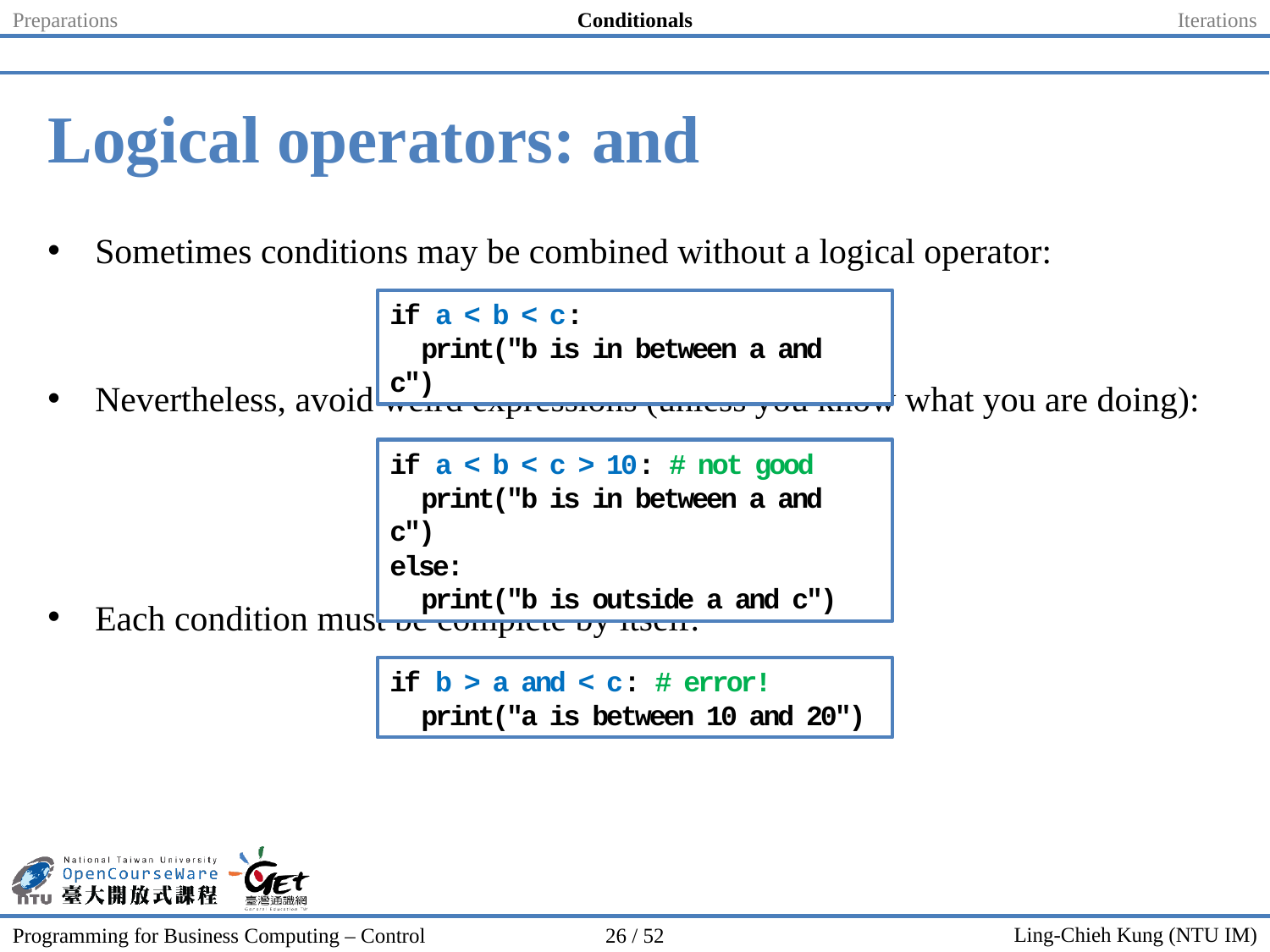

Preparations
Conditionals
Iterations

# Logical operators: and
Sometimes conditions may be combined without a logical operator:

Nevertheless, avoid weird expressions (unless you know what you are doing):
Each condition must be complete by itself:
if a < b < c:
  print("b is in between a and c")
if a < b < c > 10: # not good
  print("b is in between a and c")
else:
  print("b is outside a and c")
if b > a and < c: # error!
  print("a is between 10 and 20")